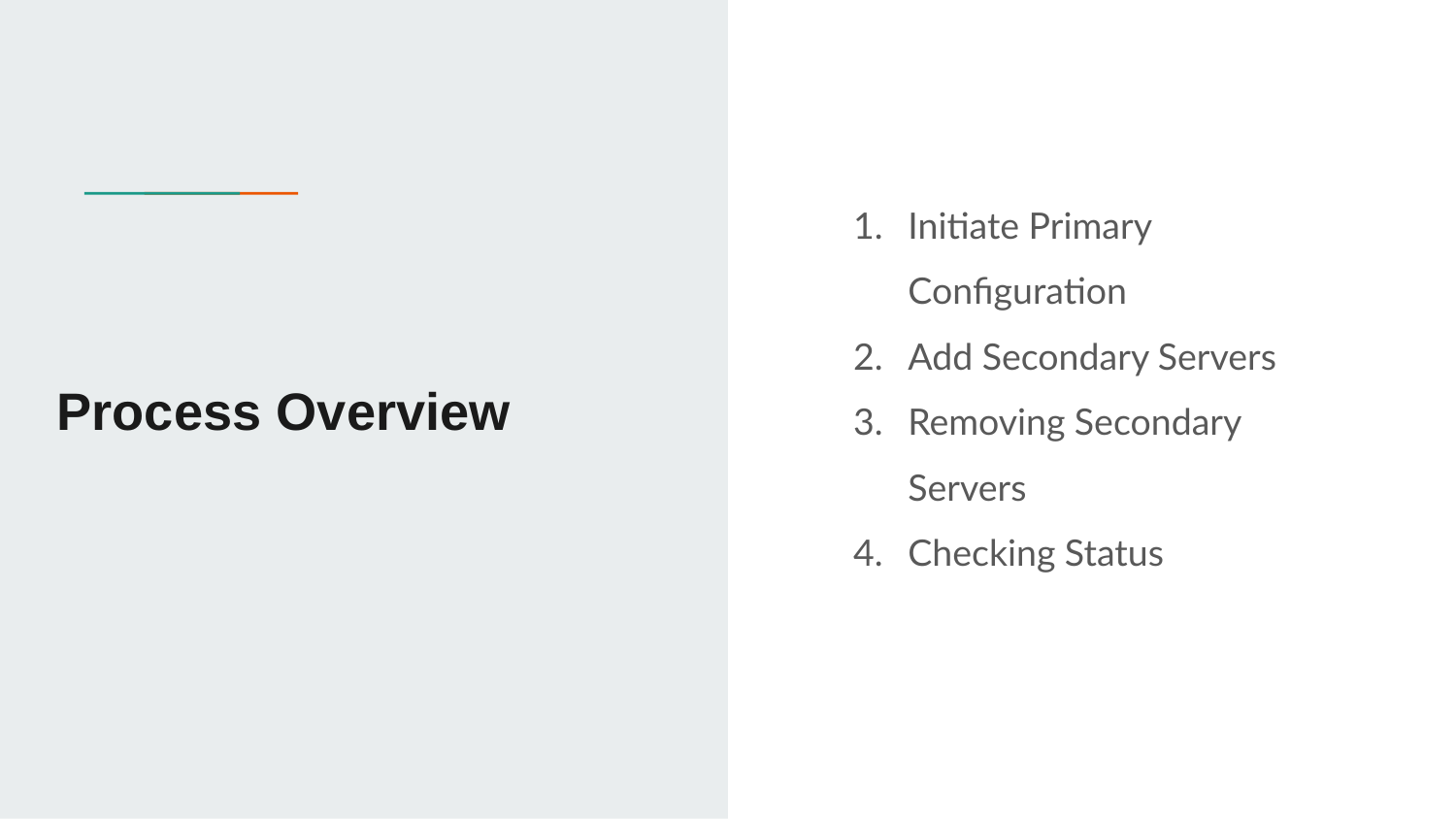

Initiate Primary Configuration
Add Secondary Servers
Removing Secondary Servers
Checking Status
# Process Overview